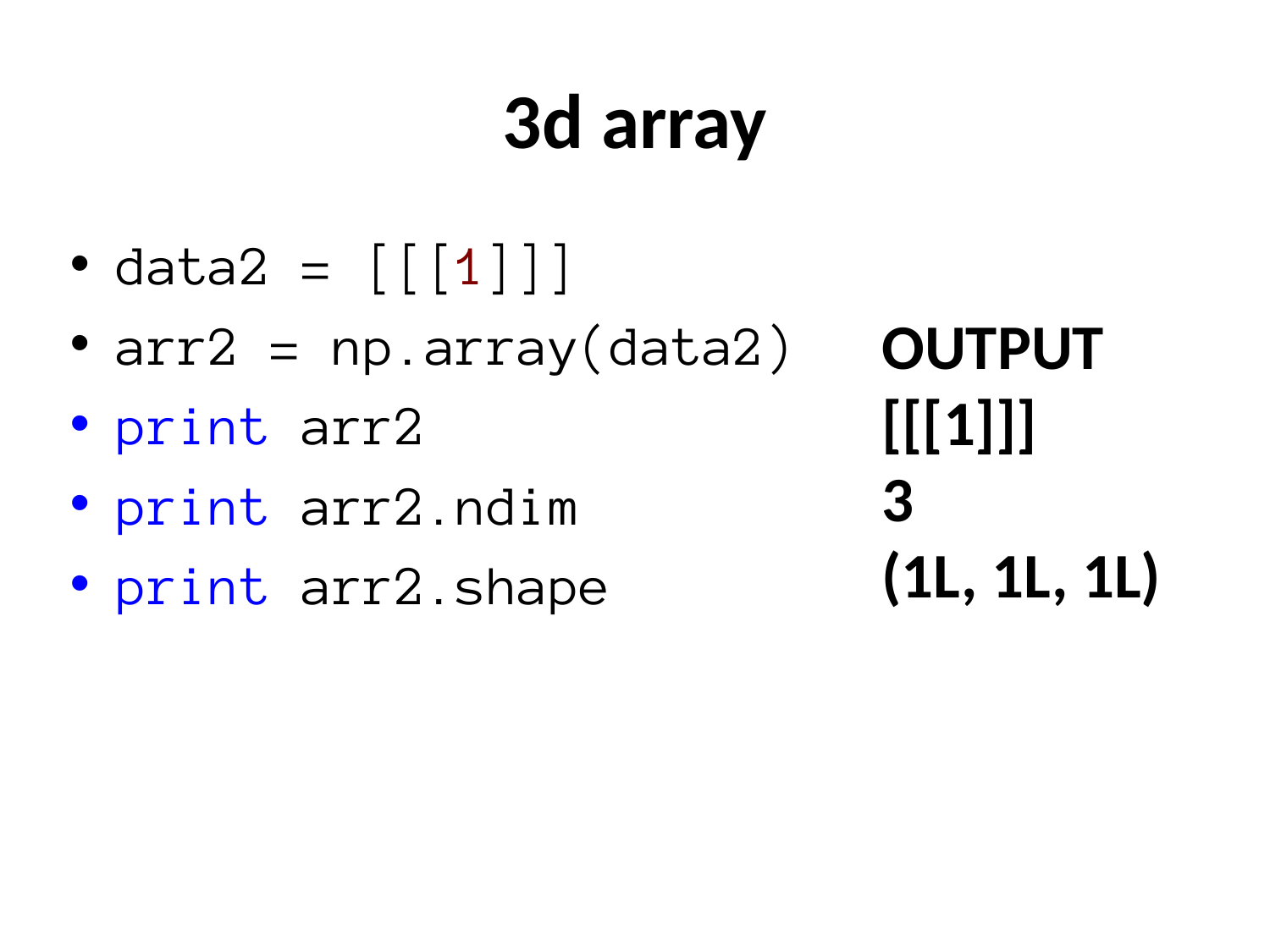

# 3d array
data2 = [[[1]]]
arr2 = np.array(data2)
print arr2
print arr2.ndim
print arr2.shape
OUTPUT
[[[1]]]
3
(1L, 1L, 1L)